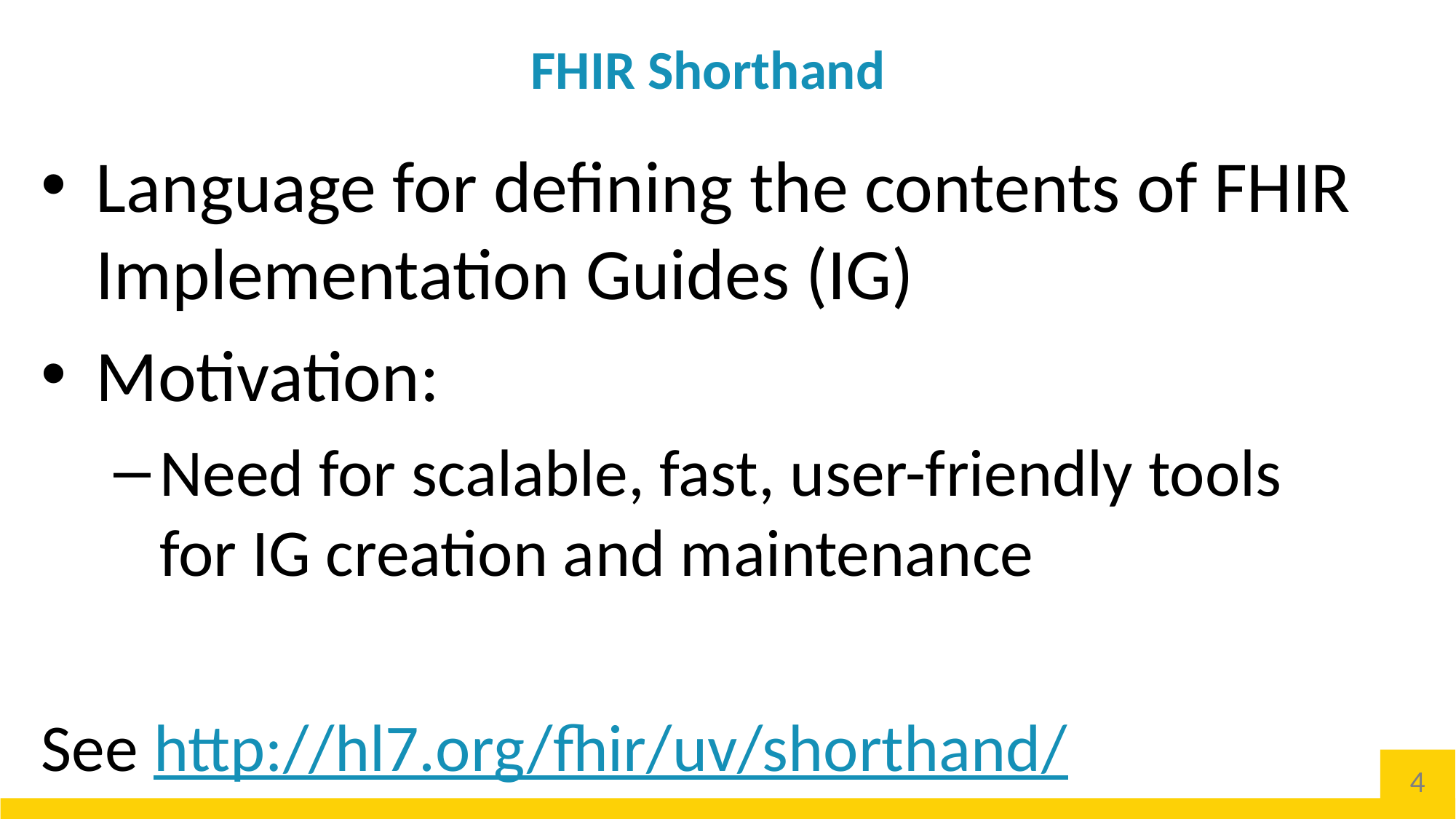

# FHIR Shorthand
Language for defining the contents of FHIR Implementation Guides (IG)
Motivation:
Need for scalable, fast, user-friendly tools for IG creation and maintenance

See http://hl7.org/fhir/uv/shorthand/
4